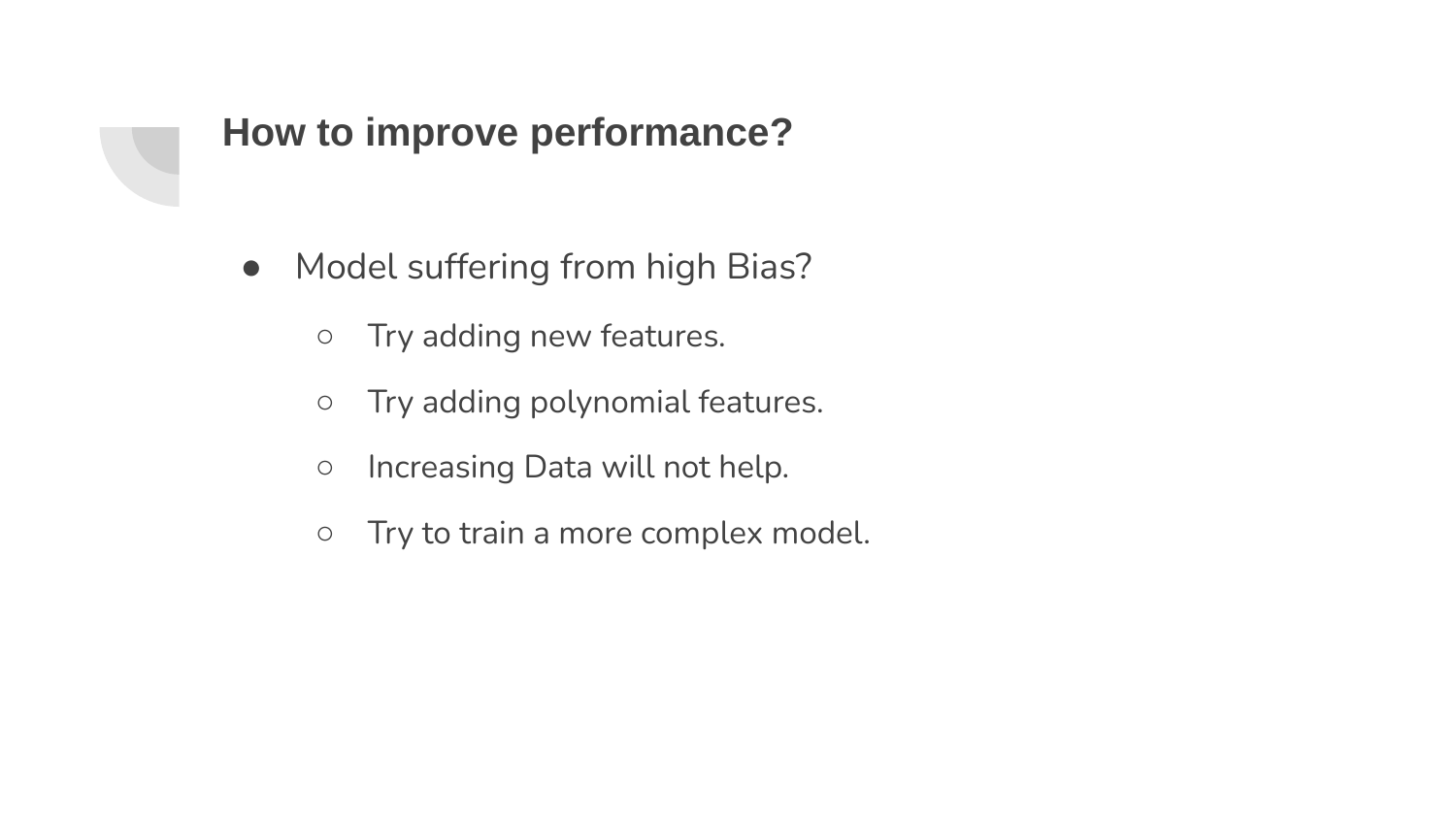

# How to improve performance?
Model suffering from high Bias?
Try adding new features.
Try adding polynomial features.
Increasing Data will not help.
Try to train a more complex model.